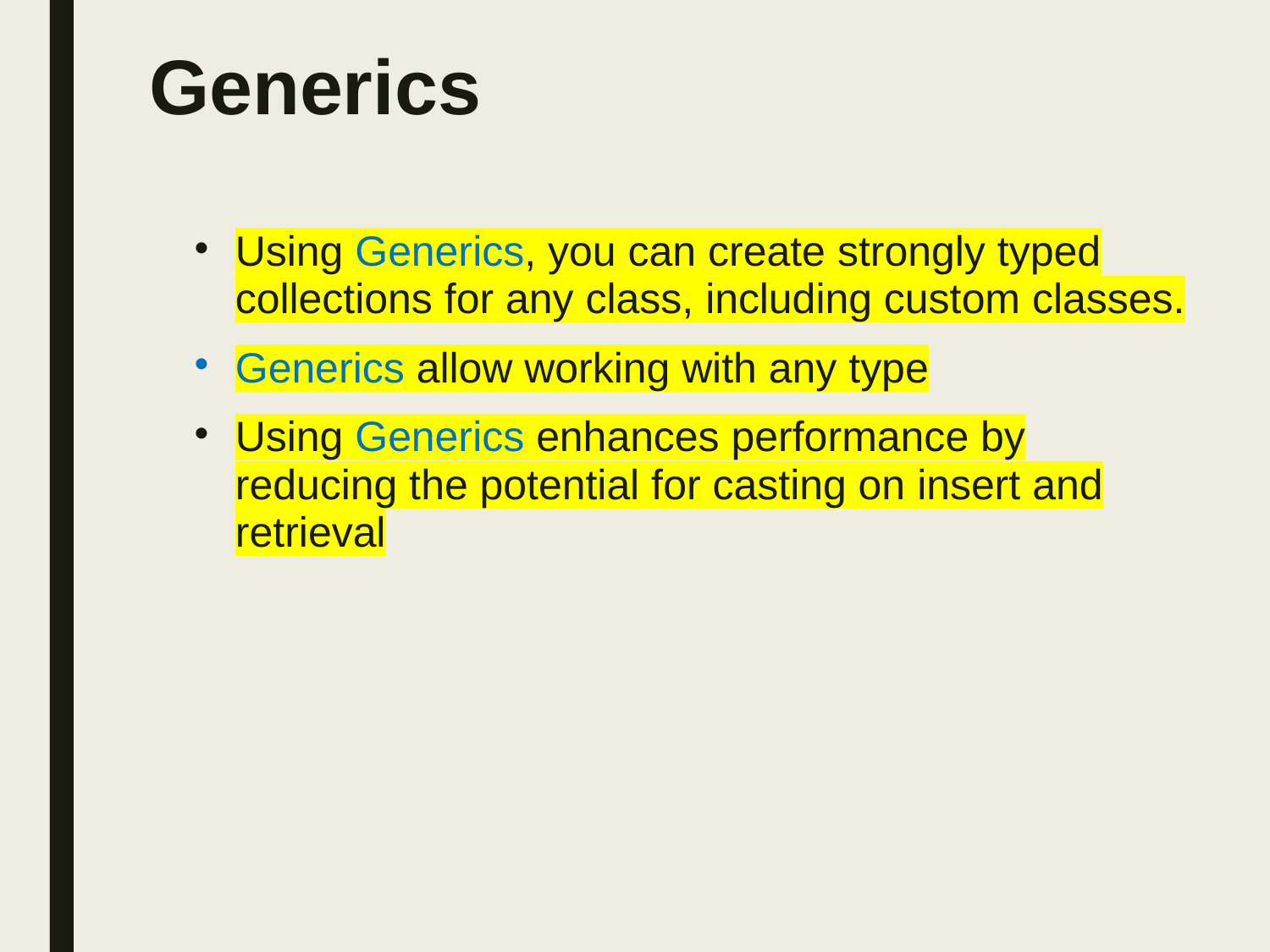

# Generics
Using Generics, you can create strongly typed collections for any class, including custom classes.
Generics allow working with any type
Using Generics enhances performance by reducing the potential for casting on insert and retrieval